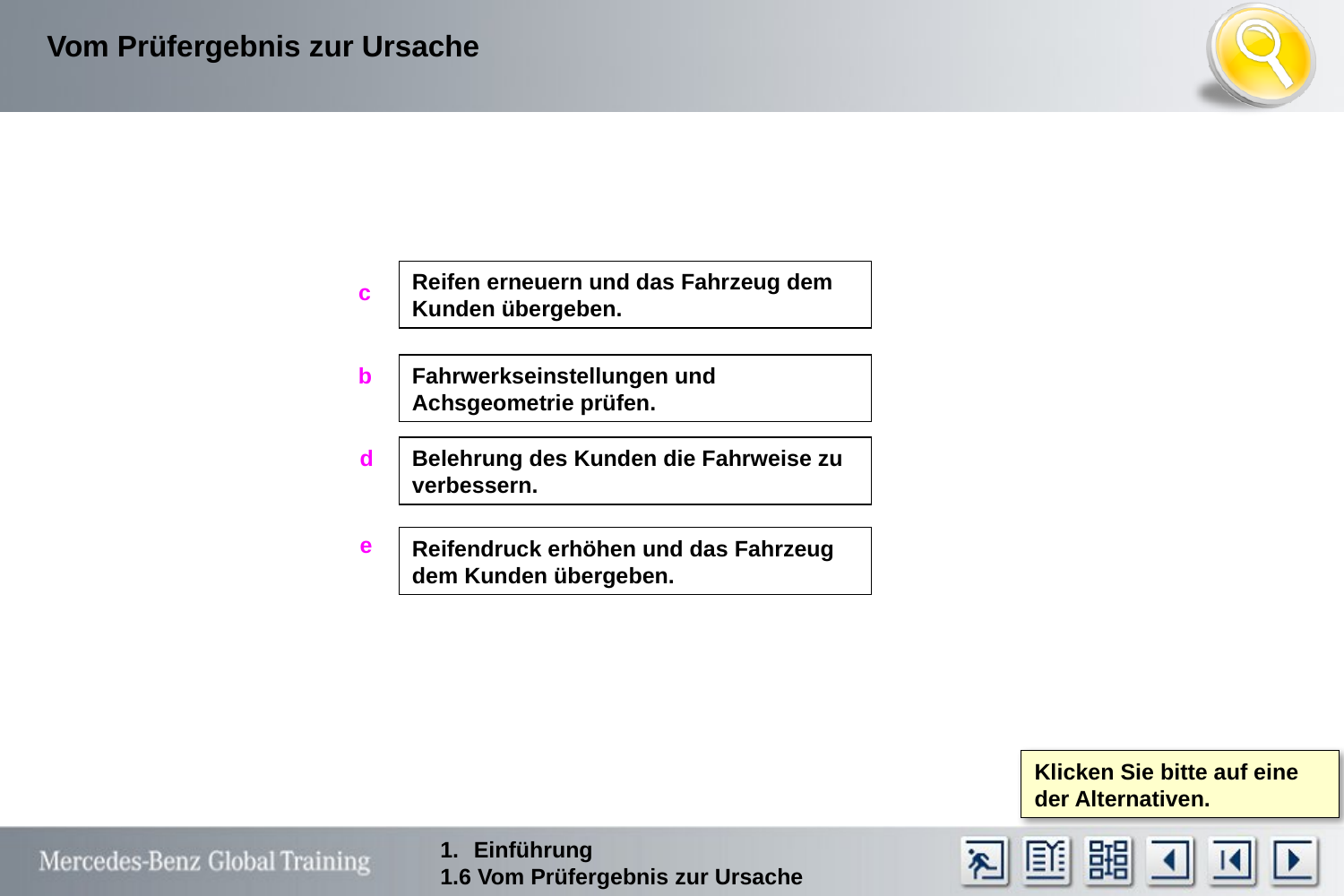

Reifen erneuern und das Fahrzeug dem Kunden übergeben.
c
b
Fahrwerkseinstellungen und Achsgeometrie prüfen.
d
Belehrung des Kunden die Fahrweise zu verbessern.
e
Reifendruck erhöhen und das Fahrzeug dem Kunden übergeben.
Klicken Sie bitte auf eine der Alternativen.